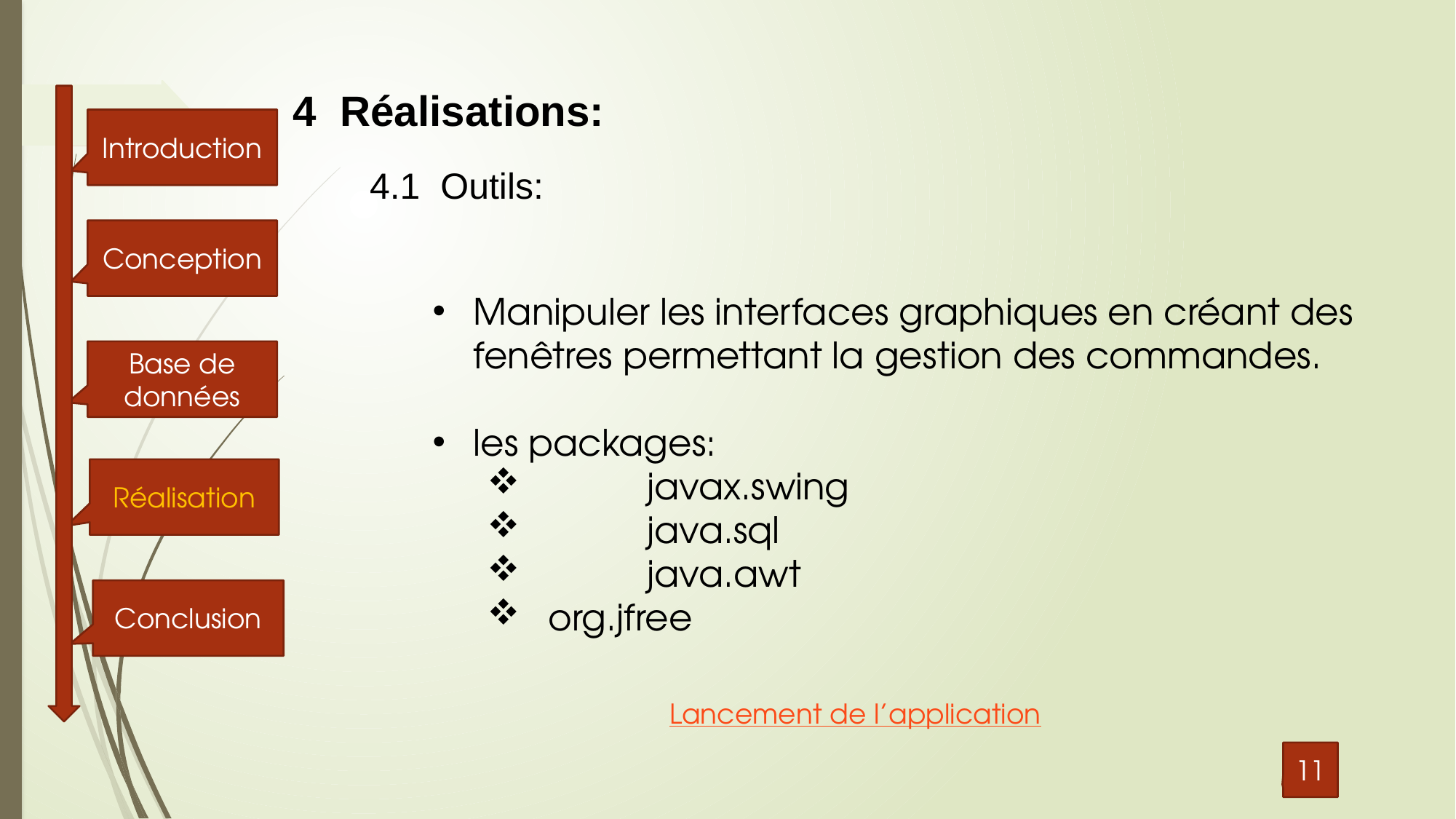

4  Réalisations:

Introduction
4.1  Outils:
Conception
Manipuler les interfaces graphiques en créant des fenêtres permettant la gestion des commandes.

les packages:
	 javax.swing
	 java.sql
	 java.awt
  org.jfree
Base de données

Réalisation
Conclusion
Lancement de l’application
11